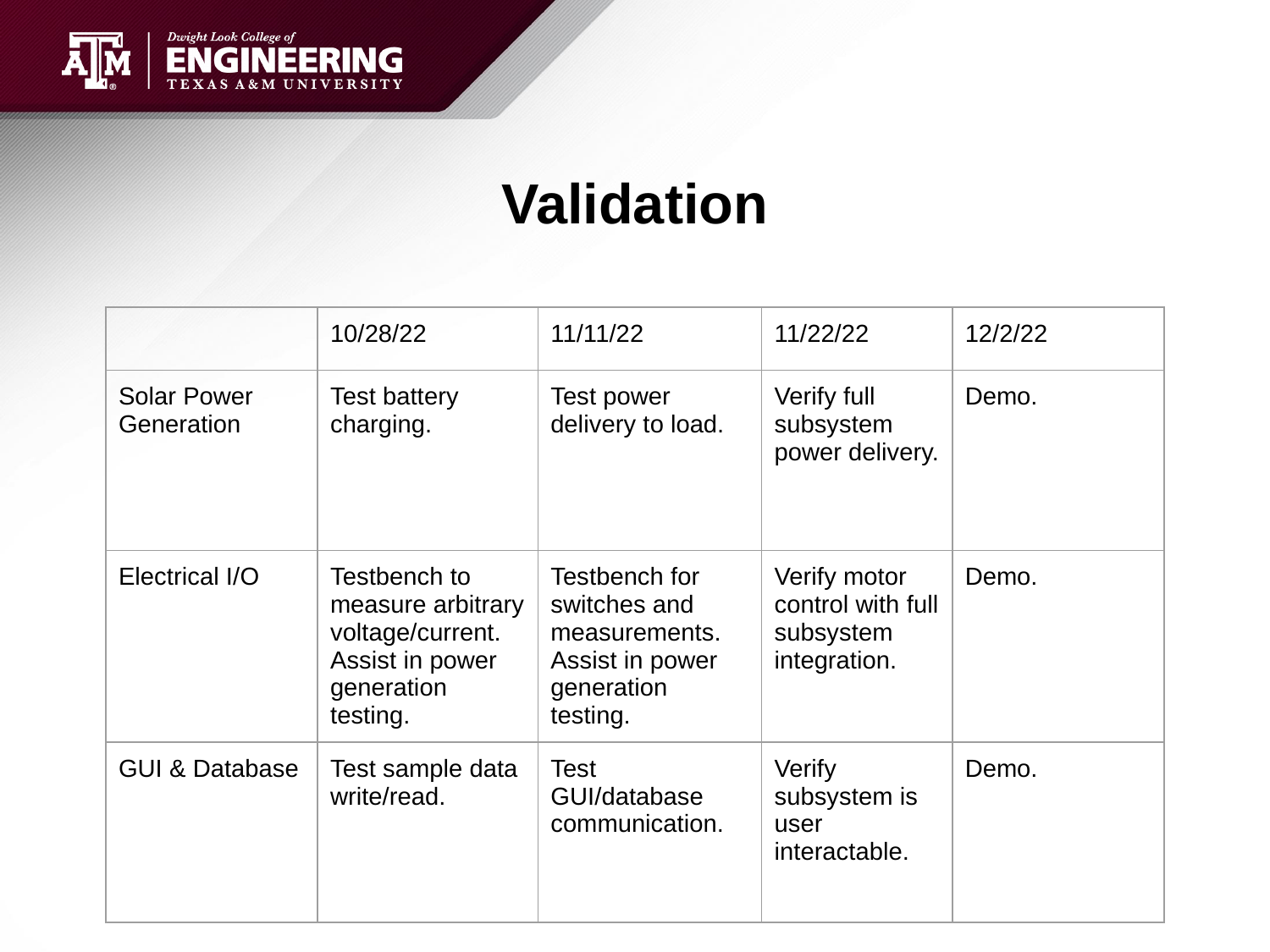

# Validation
|  | 10/28/22 | 11/11/22 | 11/22/22 | 12/2/22 |
| --- | --- | --- | --- | --- |
| Solar Power Generation | Test battery charging. | Test power delivery to load. | Verify full subsystem power delivery. | Demo. |
| Electrical I/O | Testbench to measure arbitrary voltage/current. Assist in power generation testing. | Testbench for switches and measurements. Assist in power generation testing. | Verify motor control with full subsystem integration. | Demo. |
| GUI & Database | Test sample data write/read. | Test GUI/database communication. | Verify subsystem is user interactable. | Demo. |